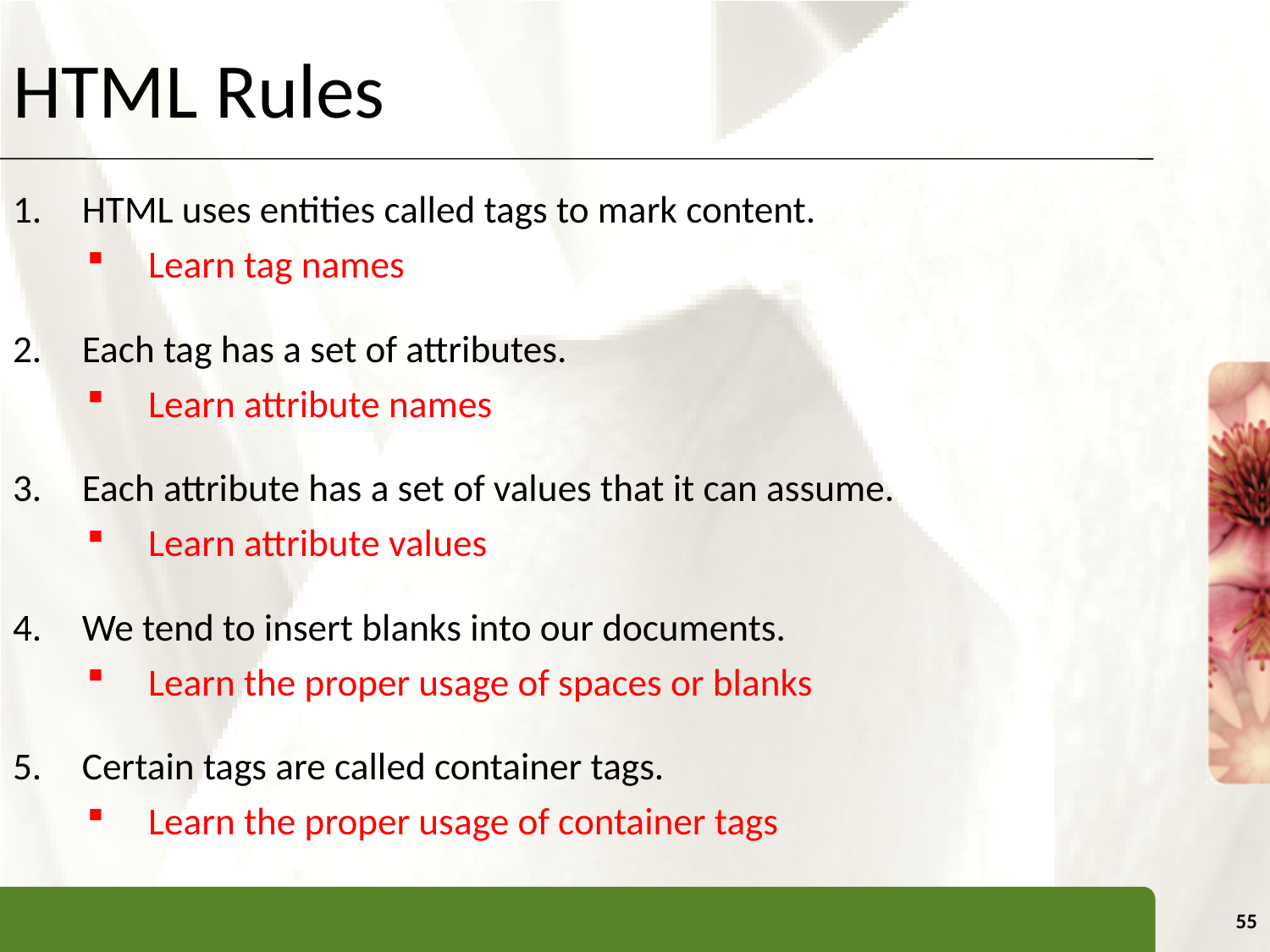

# HTML Rules
HTML uses entities called tags to mark content.
Learn tag names
Each tag has a set of attributes.
Learn attribute names
Each attribute has a set of values that it can assume.
Learn attribute values
We tend to insert blanks into our documents.
Learn the proper usage of spaces or blanks
Certain tags are called container tags.
Learn the proper usage of container tags
55